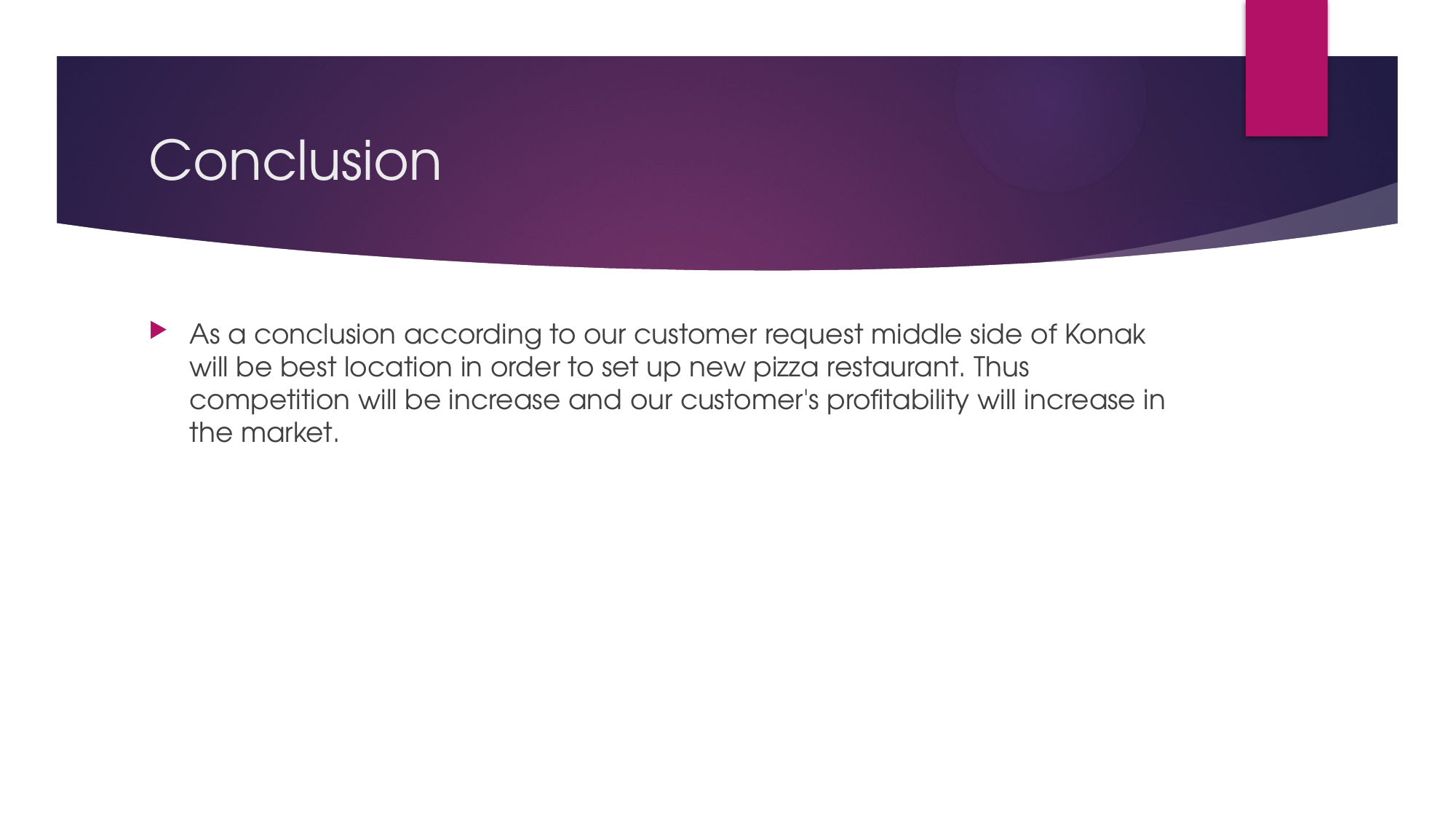

# Conclusion
As a conclusion according to our customer request middle side of Konak will be best location in order to set up new pizza restaurant. Thus competition will be increase and our customer's profitability will increase in the market.